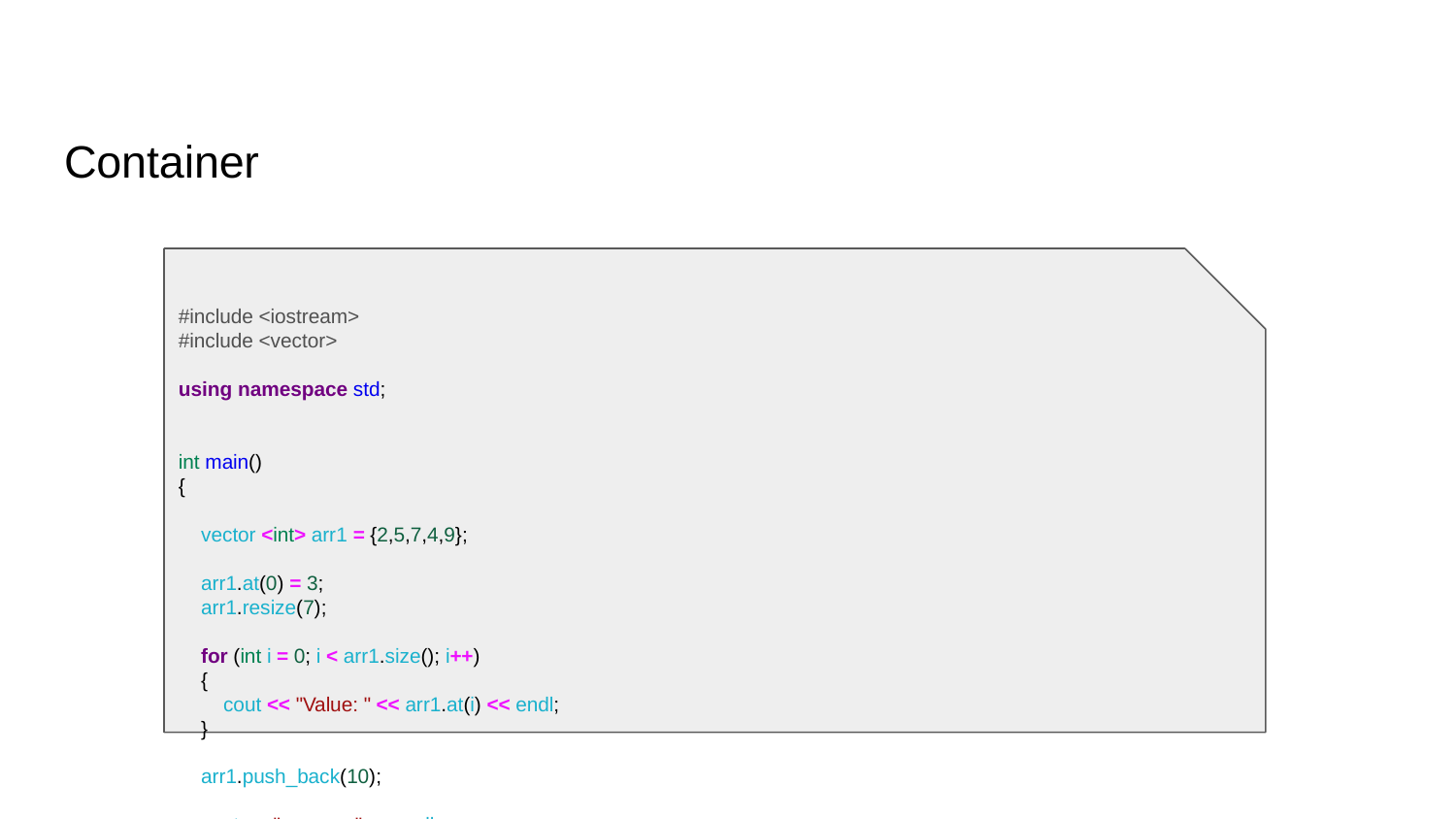

# Container
#include <iostream>
#include <vector>

using namespace std;

int main()
{

    vector <int> arr1 = {2,5,7,4,9};

    arr1.at(0) = 3;
    arr1.resize(7);

    for (int i = 0; i < arr1.size(); i++)
    {
        cout << "Value: " << arr1.at(i) << endl;
    }

    arr1.push_back(10);

    cout << "-----------" << endl;
    for (int i = 0; i < arr1.size(); i++)
    {
        cout << "Value: " << arr1.at(i) << endl;
    }

    return 0;
}